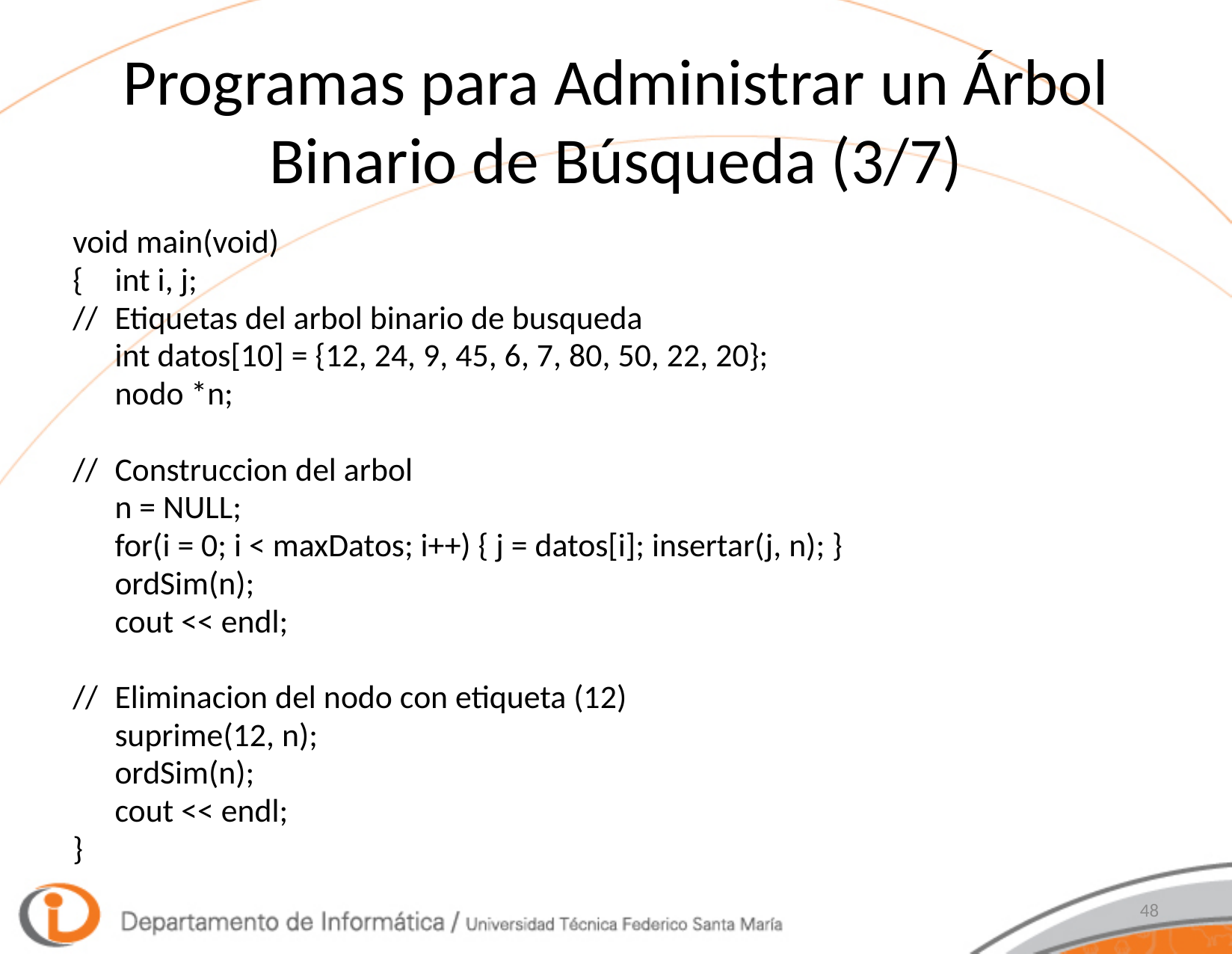

# Programas para Administrar un Árbol Binario de Búsqueda (3/7)
void main(void)
{	int i, j;
//	Etiquetas del arbol binario de busqueda
	int datos[10] = {12, 24, 9, 45, 6, 7, 80, 50, 22, 20};
	nodo *n;

//	Construccion del arbol
	n = NULL;
	for(i = 0; i < maxDatos; i++) { j = datos[i]; insertar(j, n); }
	ordSim(n);
	cout << endl;

//	Eliminacion del nodo con etiqueta (12)
	suprime(12, n);
	ordSim(n);
	cout << endl;
}
48